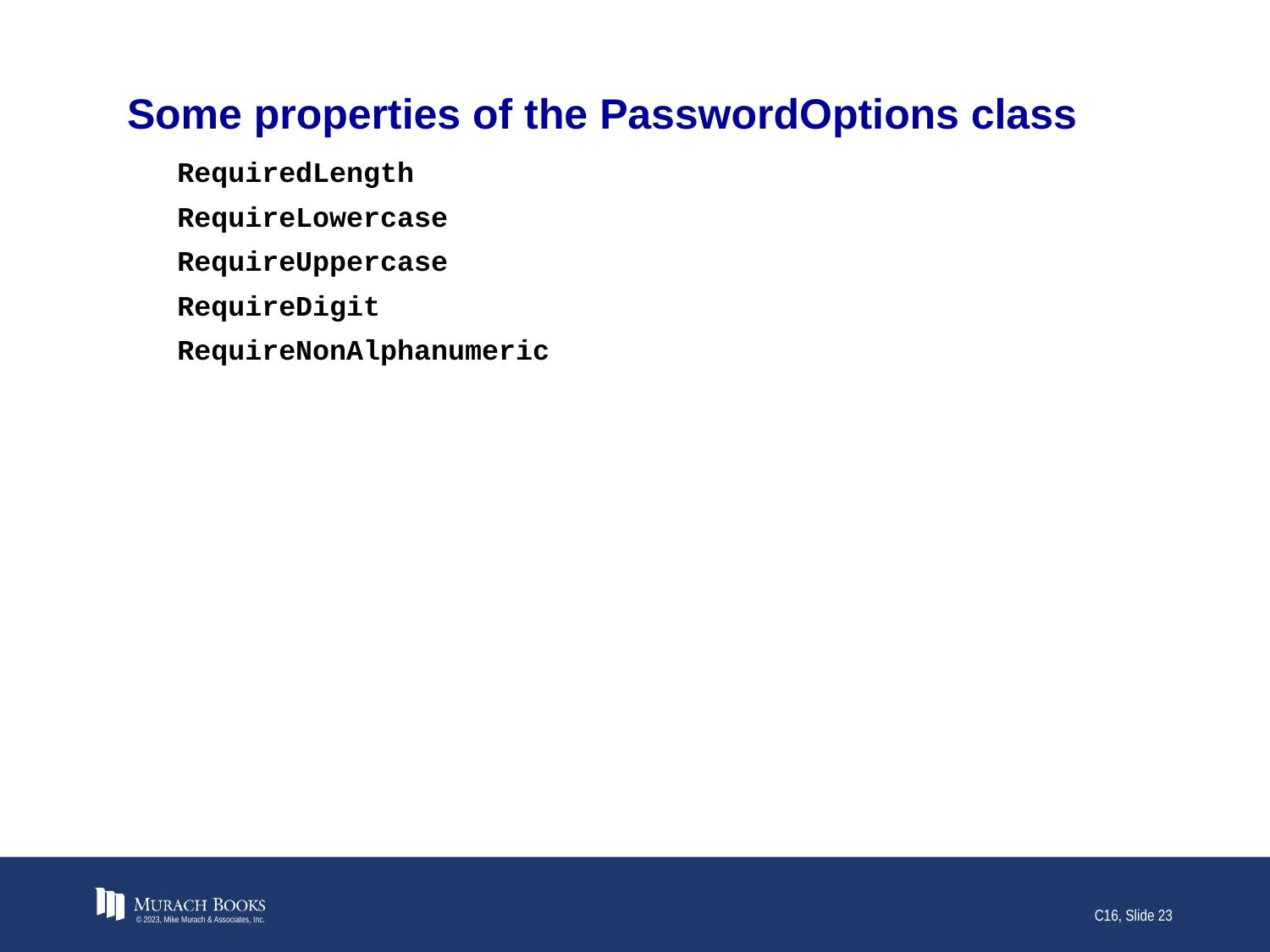

# Some properties of the PasswordOptions class
RequiredLength
RequireLowercase
RequireUppercase
RequireDigit
RequireNonAlphanumeric

© 2023, Mike Murach & Associates, Inc.

C16, Slide 23